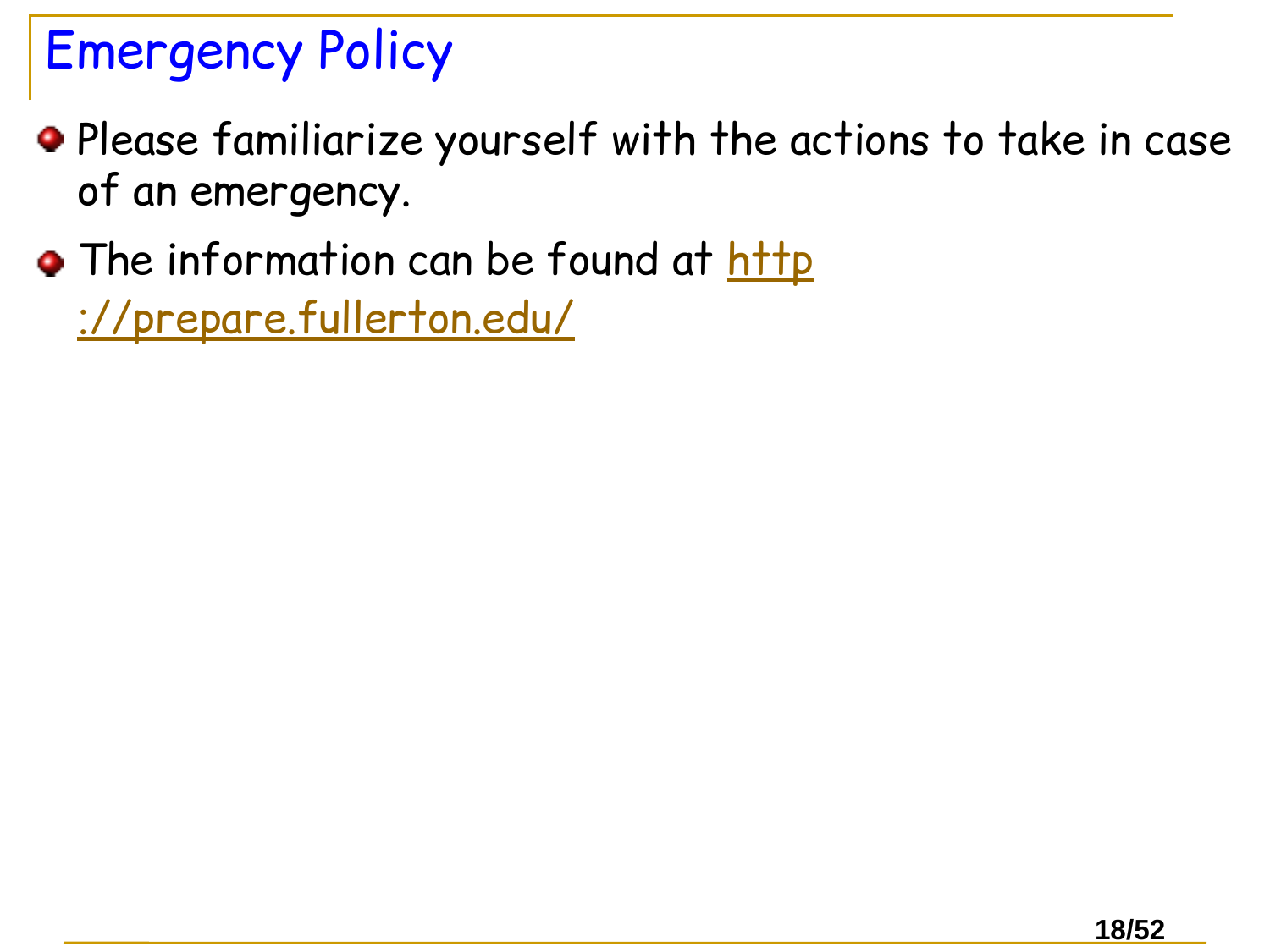

# Emergency Policy
Please familiarize yourself with the actions to take in case of an emergency.

The information can be found at http://prepare.fullerton.edu/